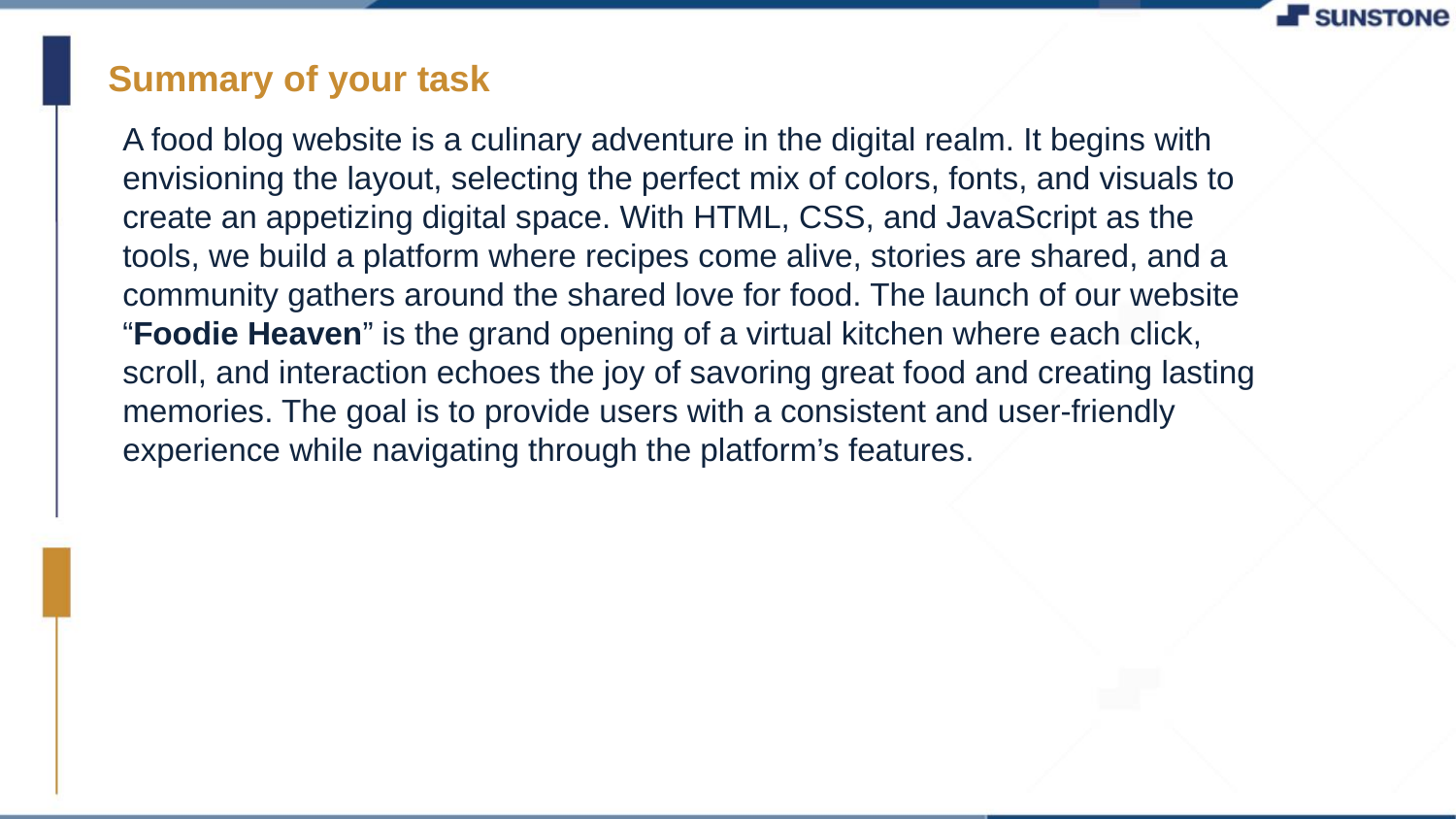

Summary of your task
A food blog website is a culinary adventure in the digital realm. It begins with envisioning the layout, selecting the perfect mix of colors, fonts, and visuals to create an appetizing digital space. With HTML, CSS, and JavaScript as the tools, we build a platform where recipes come alive, stories are shared, and a community gathers around the shared love for food. The launch of our website “Foodie Heaven” is the grand opening of a virtual kitchen where each click, scroll, and interaction echoes the joy of savoring great food and creating lasting memories. The goal is to provide users with a consistent and user-friendly experience while navigating through the platform’s features.